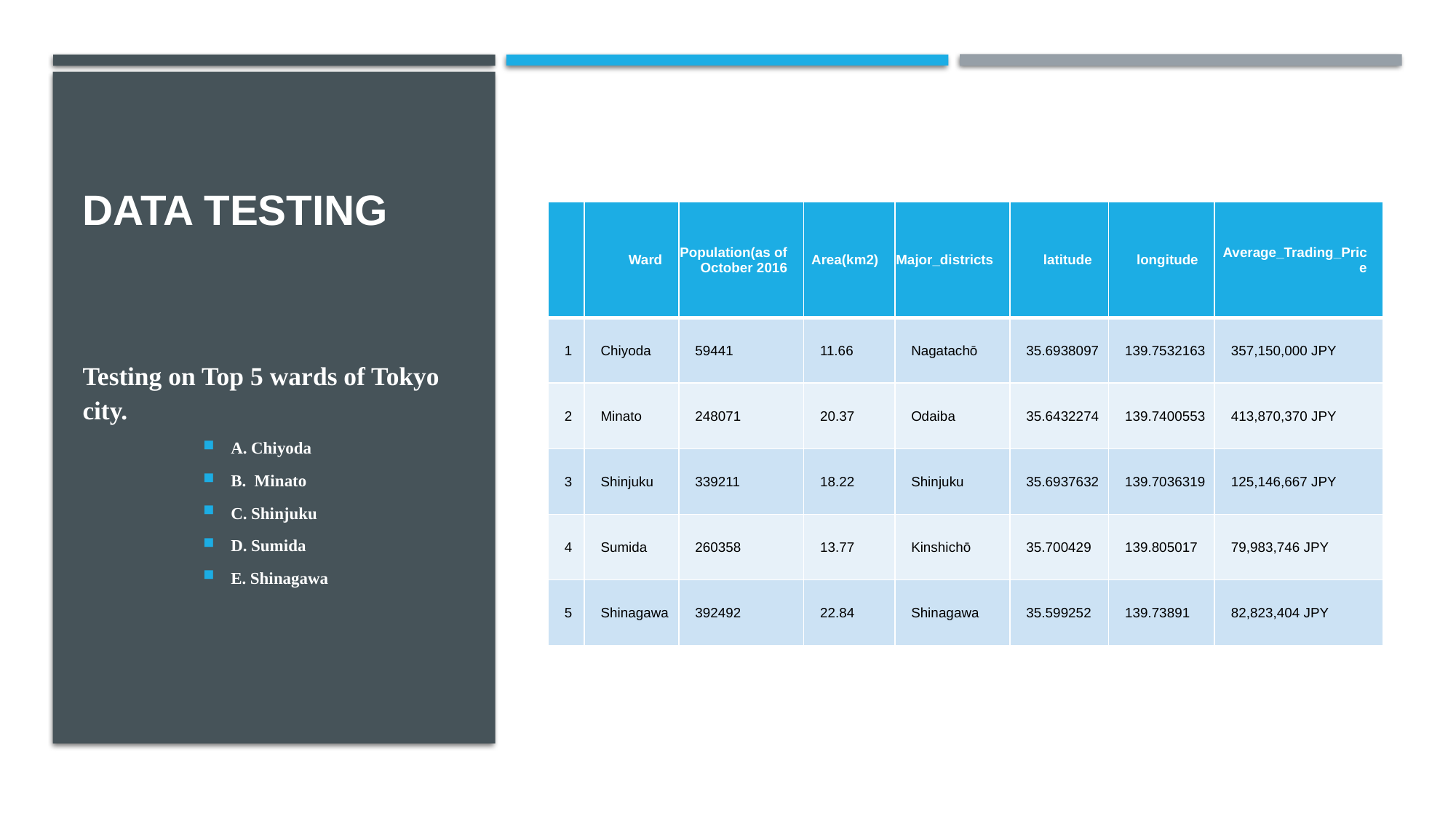

# Data Testing
|  | Ward | Population(as of October 2016 | Area(km2) | Major\_districts | latitude | longitude | Average\_Trading\_Price |
| --- | --- | --- | --- | --- | --- | --- | --- |
| 1 | Chiyoda | 59441 | 11.66 | Nagatachō | 35.6938097 | 139.7532163 | 357,150,000 JPY |
| 2 | Minato | 248071 | 20.37 | Odaiba | 35.6432274 | 139.7400553 | 413,870,370 JPY |
| 3 | Shinjuku | 339211 | 18.22 | Shinjuku | 35.6937632 | 139.7036319 | 125,146,667 JPY |
| 4 | Sumida | 260358 | 13.77 | Kinshichō | 35.700429 | 139.805017 | 79,983,746 JPY |
| 5 | Shinagawa | 392492 | 22.84 | Shinagawa | 35.599252 | 139.73891 | 82,823,404 JPY |
Testing on Top 5 wards of Tokyo city.
A. Chiyoda
B.  Minato
C. Shinjuku
D. Sumida
E. Shinagawa